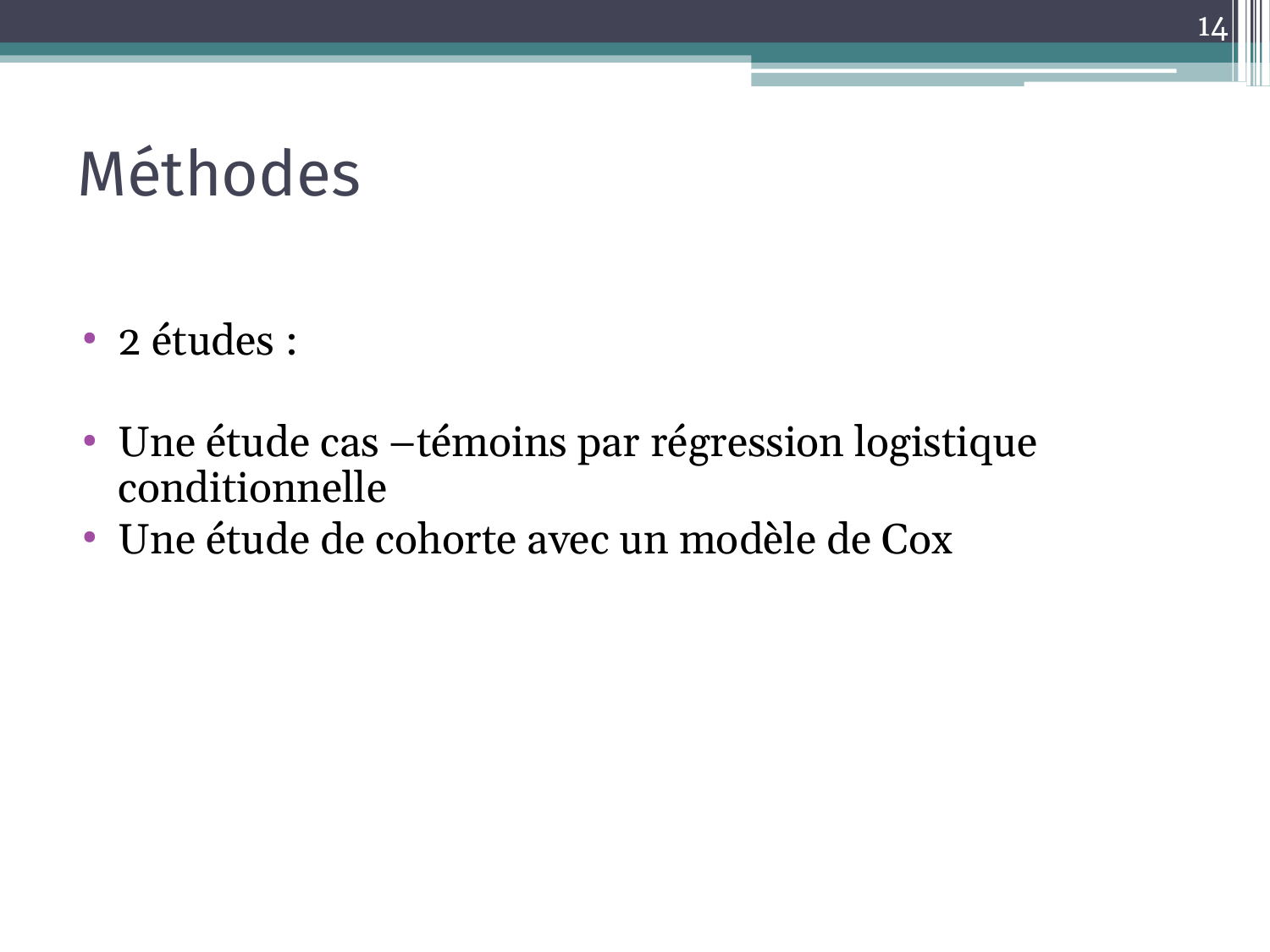

14
# Méthodes

2 études :

Une étude cas –témoins par régression logistique conditionnelle
Une étude de cohorte avec un modèle de Cox